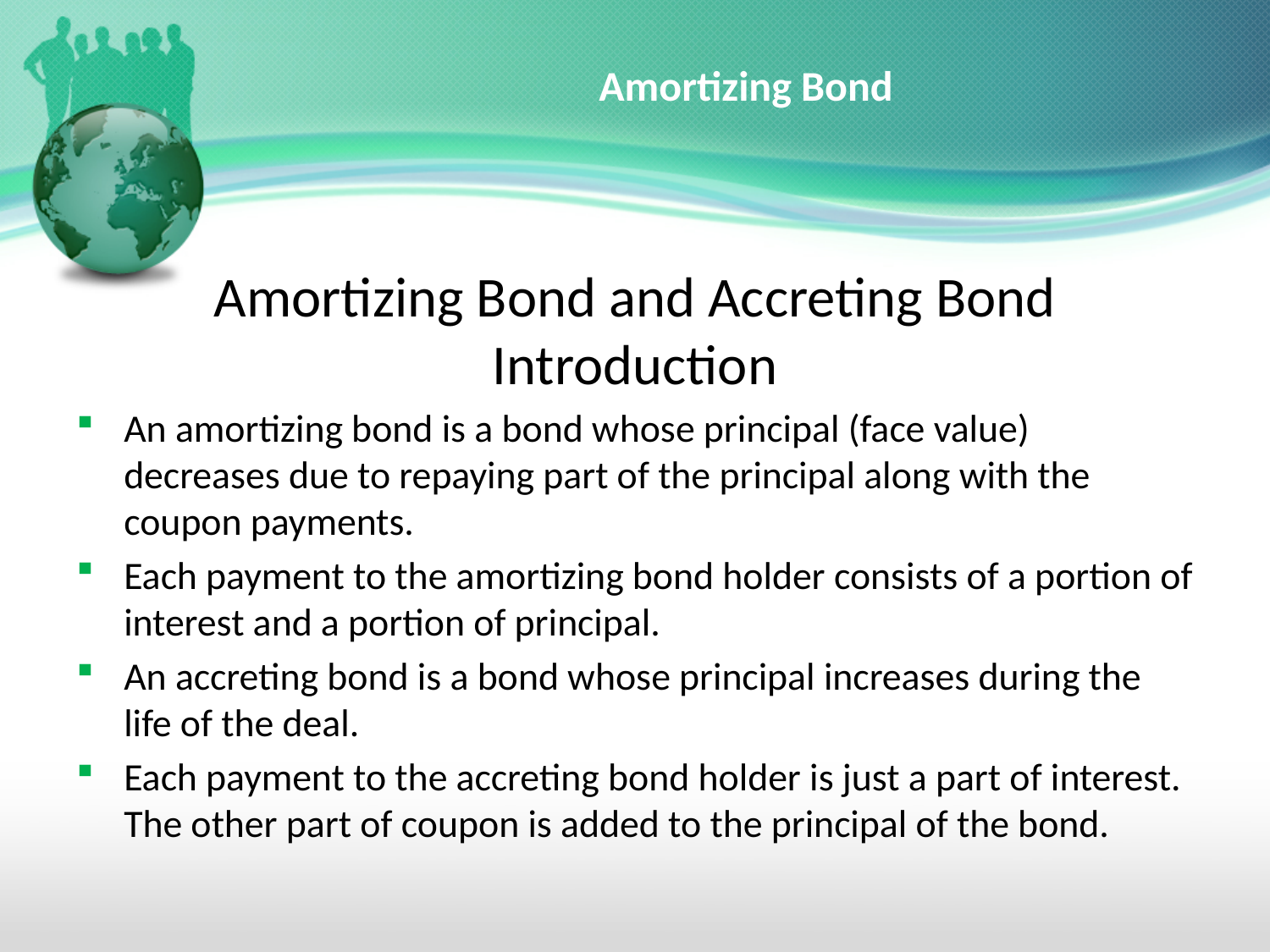

# Amortizing Bond
Amortizing Bond and Accreting Bond Introduction
An amortizing bond is a bond whose principal (face value) decreases due to repaying part of the principal along with the coupon payments.
Each payment to the amortizing bond holder consists of a portion of interest and a portion of principal.
An accreting bond is a bond whose principal increases during the life of the deal.
Each payment to the accreting bond holder is just a part of interest. The other part of coupon is added to the principal of the bond.